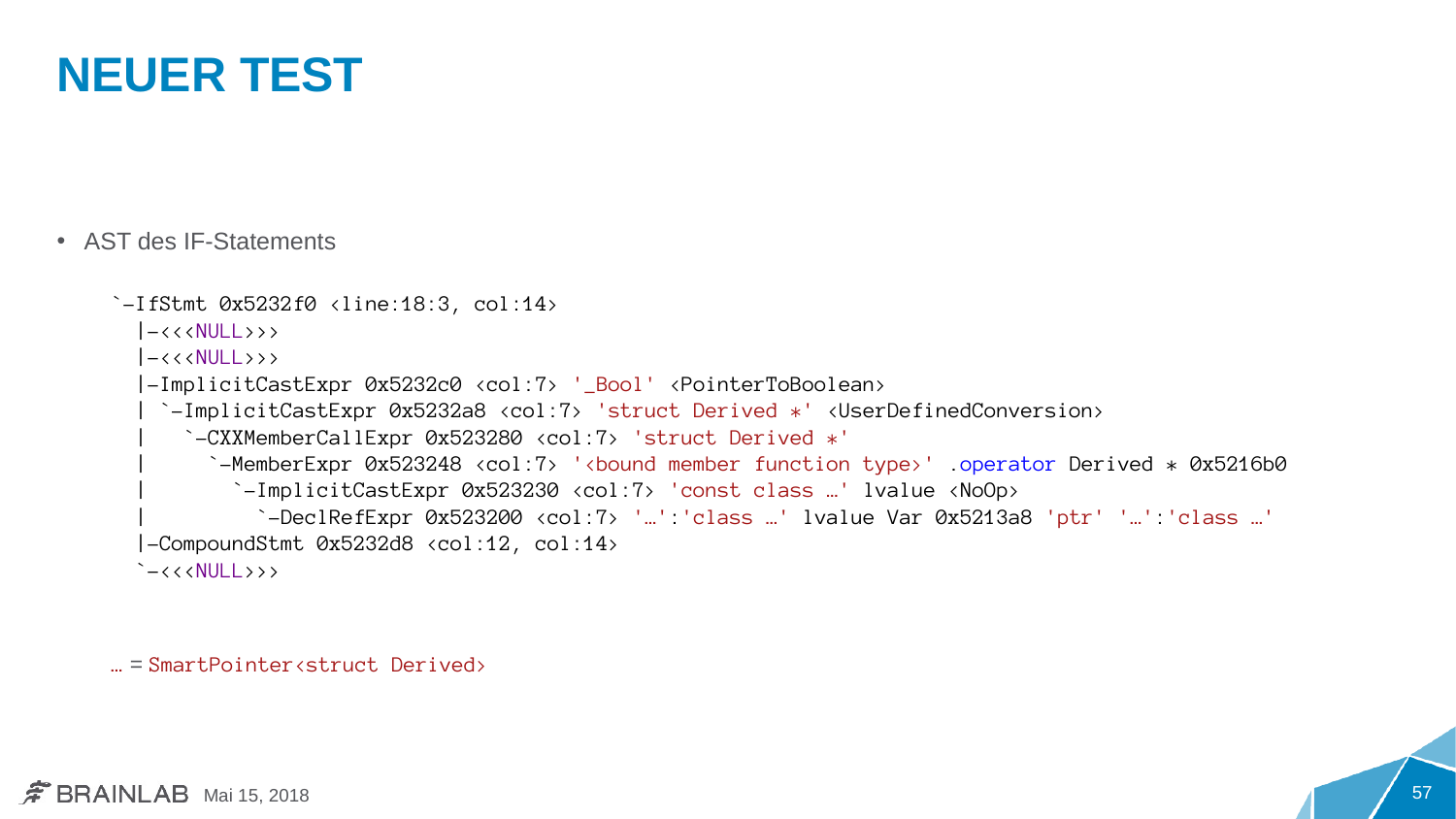

# Neuer Test

AST des IF-Statements

`-IfStmt 0x5232f0 <line:18:3, col:14>
  |-<<<NULL>>>
  |-<<<NULL>>>
  |-ImplicitCastExpr 0x5232c0 <col:7> '_Bool' <PointerToBoolean>
  | `-ImplicitCastExpr 0x5232a8 <col:7> 'struct Derived *' <UserDefinedConversion>
  |   `-CXXMemberCallExpr 0x523280 <col:7> 'struct Derived *'
  |     `-MemberExpr 0x523248 <col:7> '<bound member function type>' .operator Derived * 0x5216b0
  |       `-ImplicitCastExpr 0x523230 <col:7> 'const class …' lvalue <NoOp>
  |         `-DeclRefExpr 0x523200 <col:7> '…':'class …' lvalue Var 0x5213a8 'ptr' '…':'class …'
  |-CompoundStmt 0x5232d8 <col:12, col:14>
  `-<<<NULL>>>

… = SmartPointer<struct Derived>